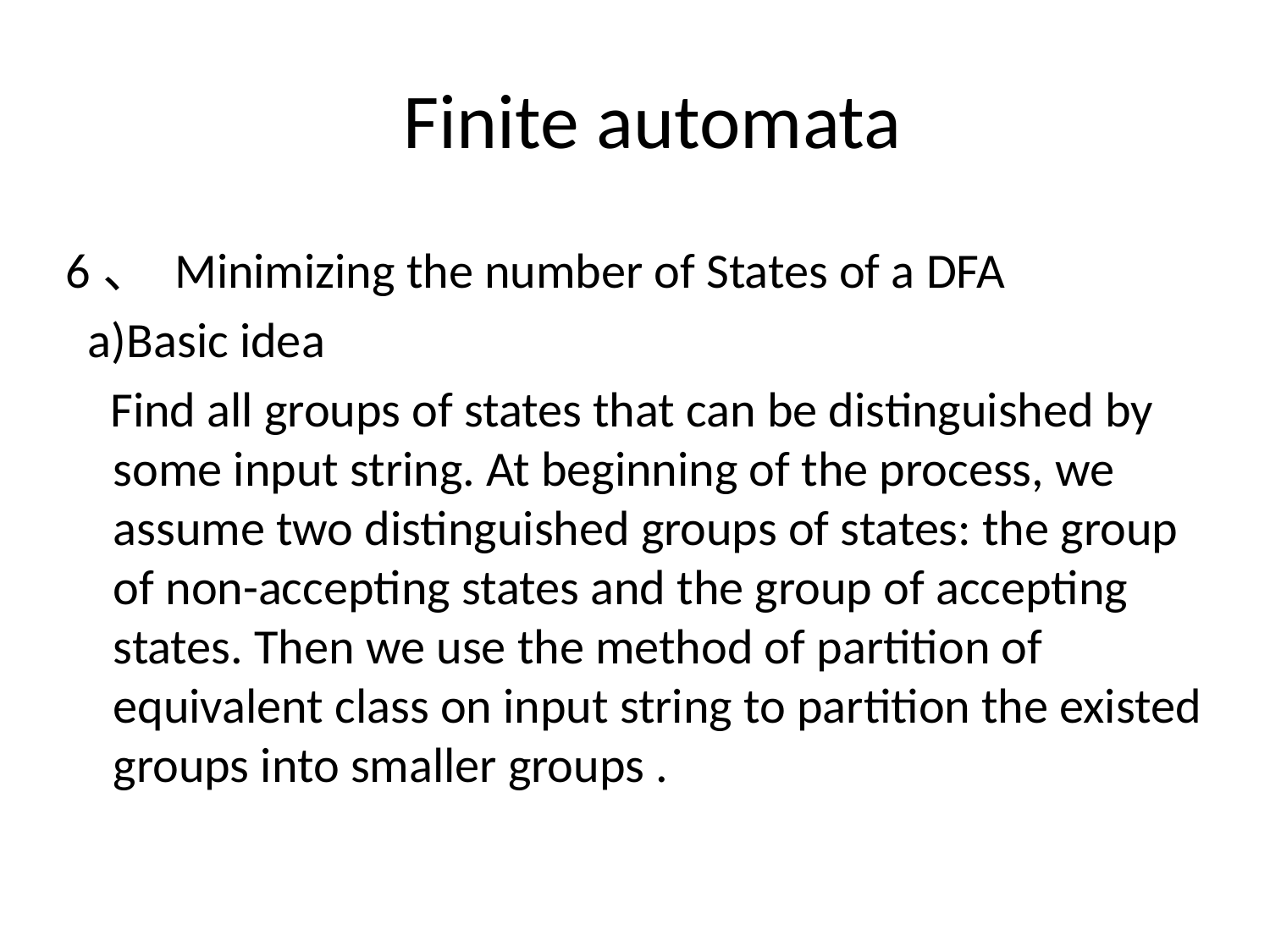

# Finite automata
6、 Minimizing the number of States of a DFA
  a)Basic idea
    Find all groups of states that can be distinguished by some input string. At beginning of the process, we assume two distinguished groups of states: the group of non-accepting states and the group of accepting states. Then we use the method of partition of equivalent class on input string to partition the existed groups into smaller groups .